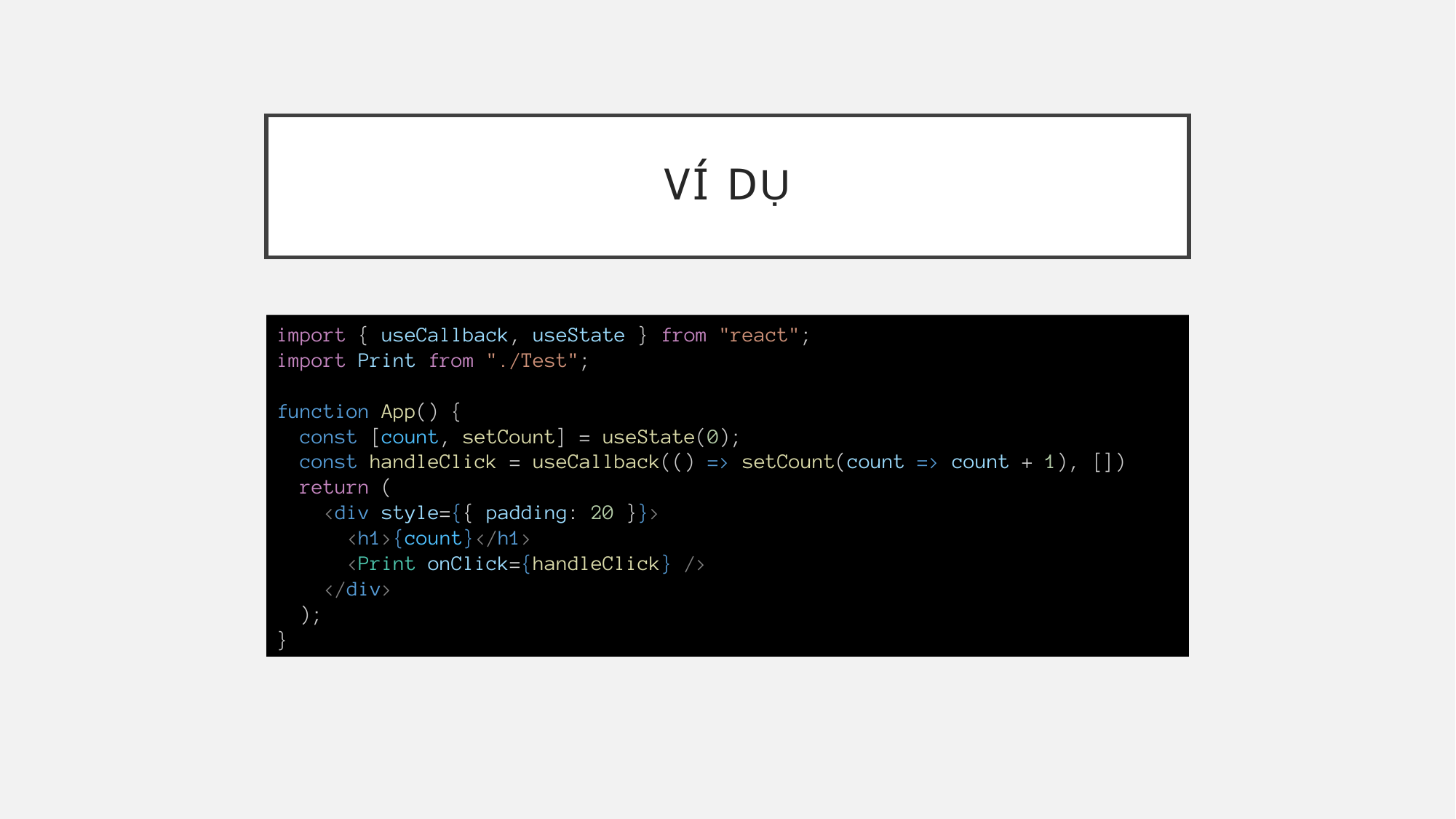

# Ví dụ

import { useCallback, useState } from "react";
import Print from "./Test";
function App() {
  const [count, setCount] = useState(0);
  const handleClick = useCallback(() => setCount(count => count + 1), [])
  return (
    <div style={{ padding: 20 }}>
      <h1>{count}</h1>
      <Print onClick={handleClick} />
    </div>
  );
}